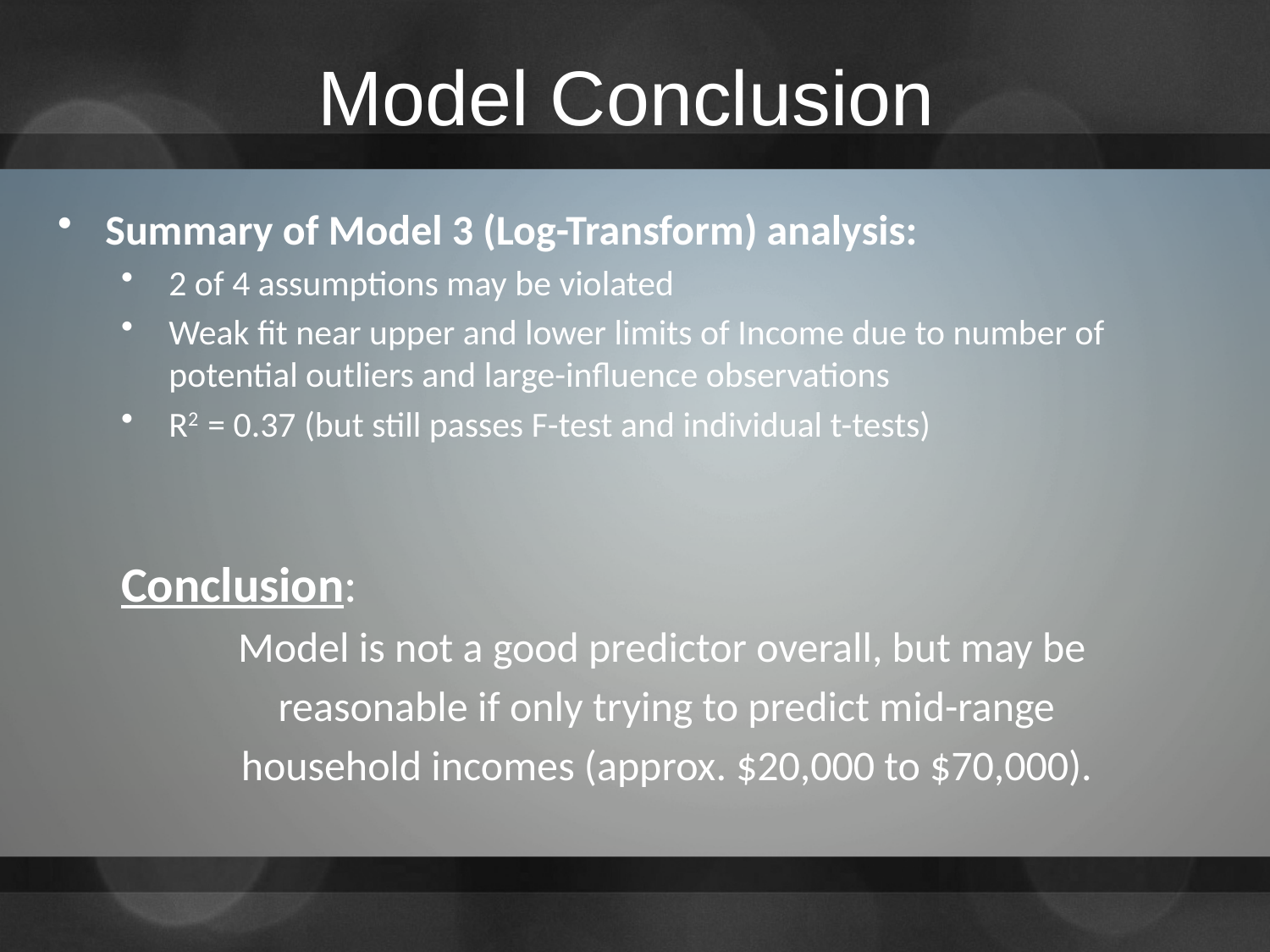

# Model Conclusion

Summary of Model 3 (Log-Transform) analysis:
2 of 4 assumptions may be violated
Weak fit near upper and lower limits of Income due to number of potential outliers and large-influence observations
R2  = 0.37 (but still passes F-test and individual t-tests)

Conclusion:
Model is not a good predictor overall, but may be
reasonable if only trying to predict mid-range
household incomes (approx. $20,000 to $70,000).